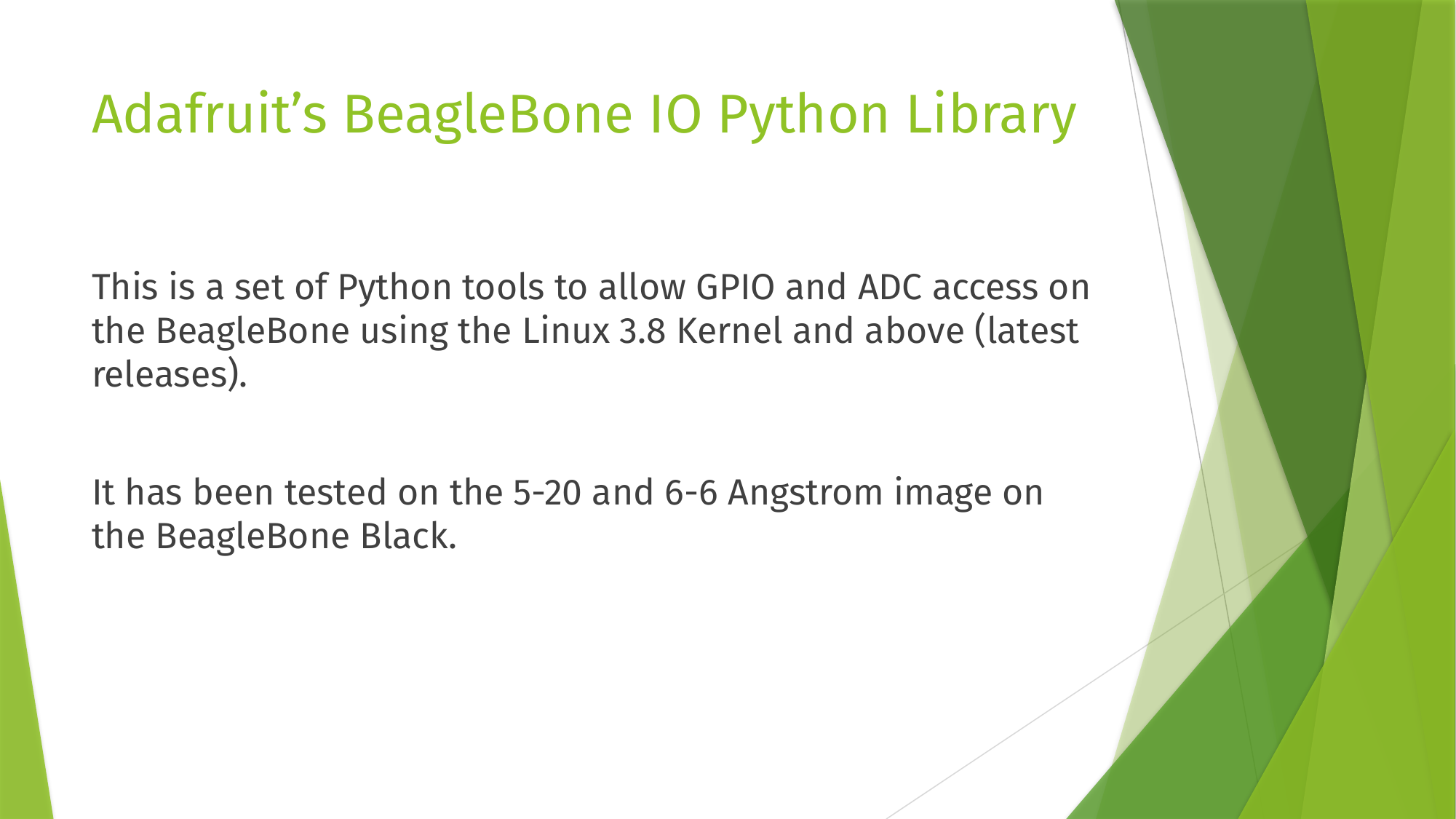

# Adafruit’s BeagleBone IO Python Library
This is a set of Python tools to allow GPIO and ADC access on the BeagleBone using the Linux 3.8 Kernel and above (latest releases).

It has been tested on the 5-20 and 6-6 Angstrom image on the BeagleBone Black.